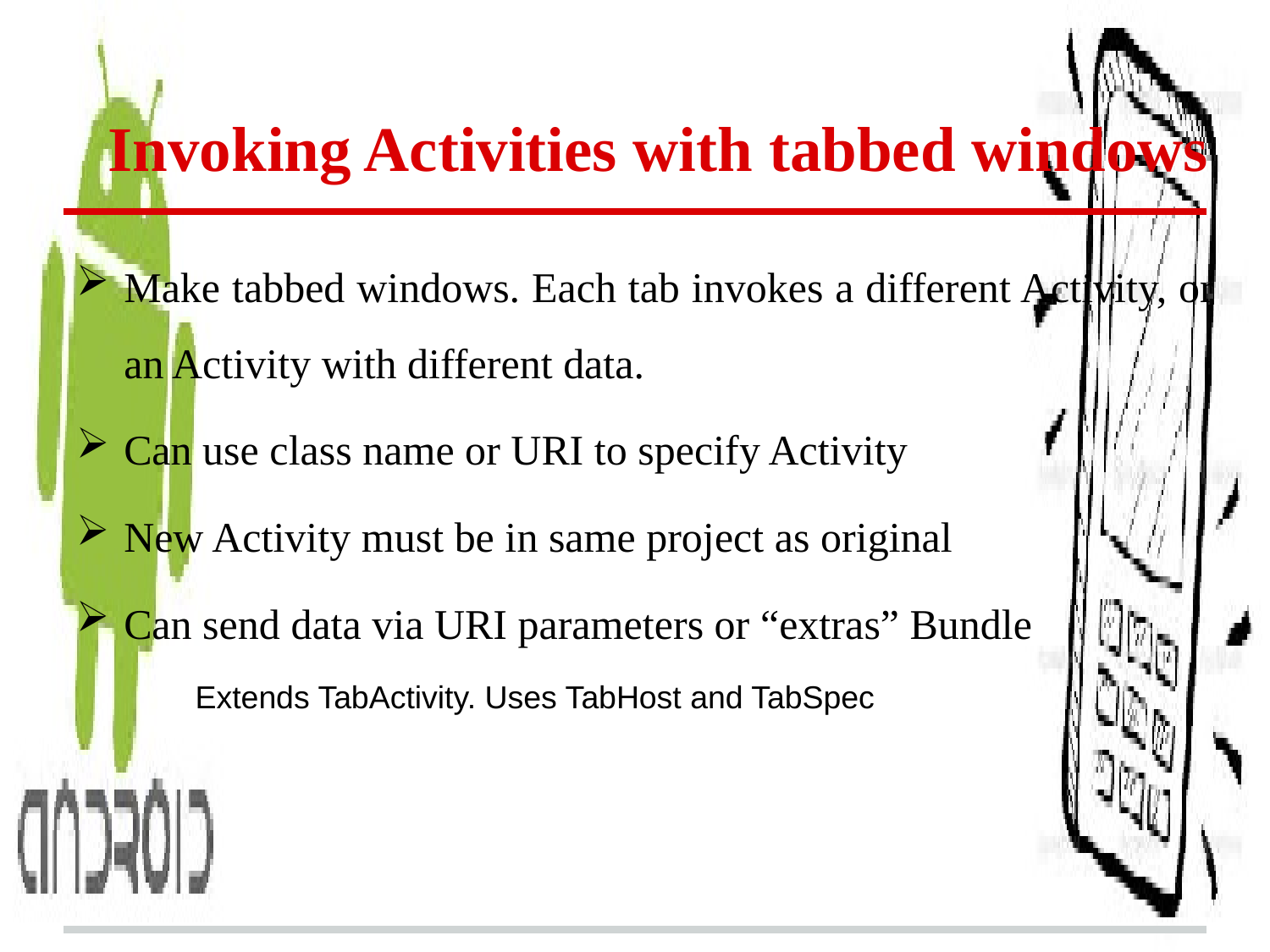

# Invoking Activities with tabbed windows
Make tabbed windows. Each tab invokes a different Activity, or an Activity with different data.
Can use class name or URI to specify Activity
New Activity must be in same project as original
Can send data via URI parameters or “extras” Bundle
Extends TabActivity. Uses TabHost and TabSpec